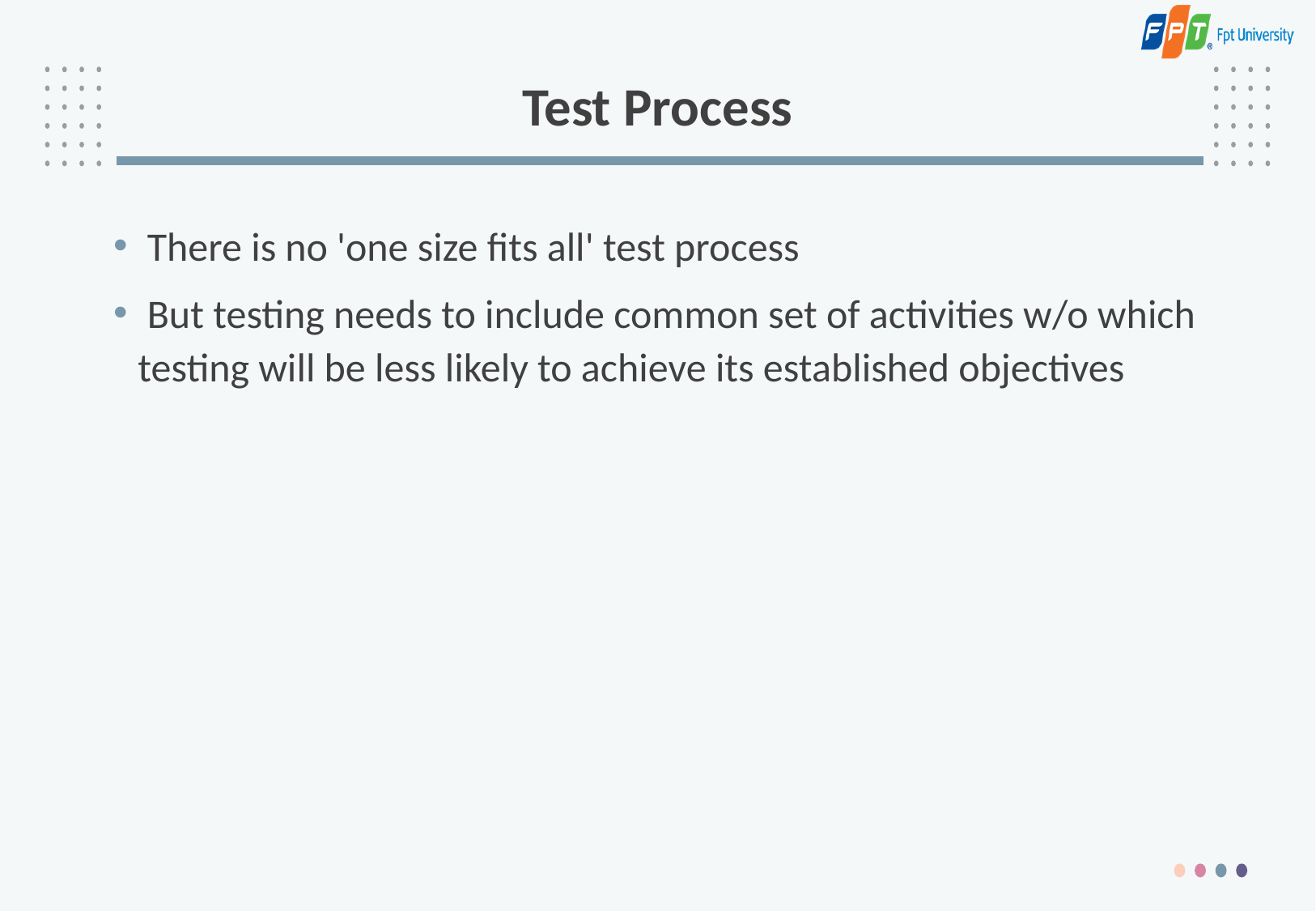

# Test Process
 There is no 'one size fits all' test process
 But testing needs to include common set of activities w/o which testing will be less likely to achieve its established objectives